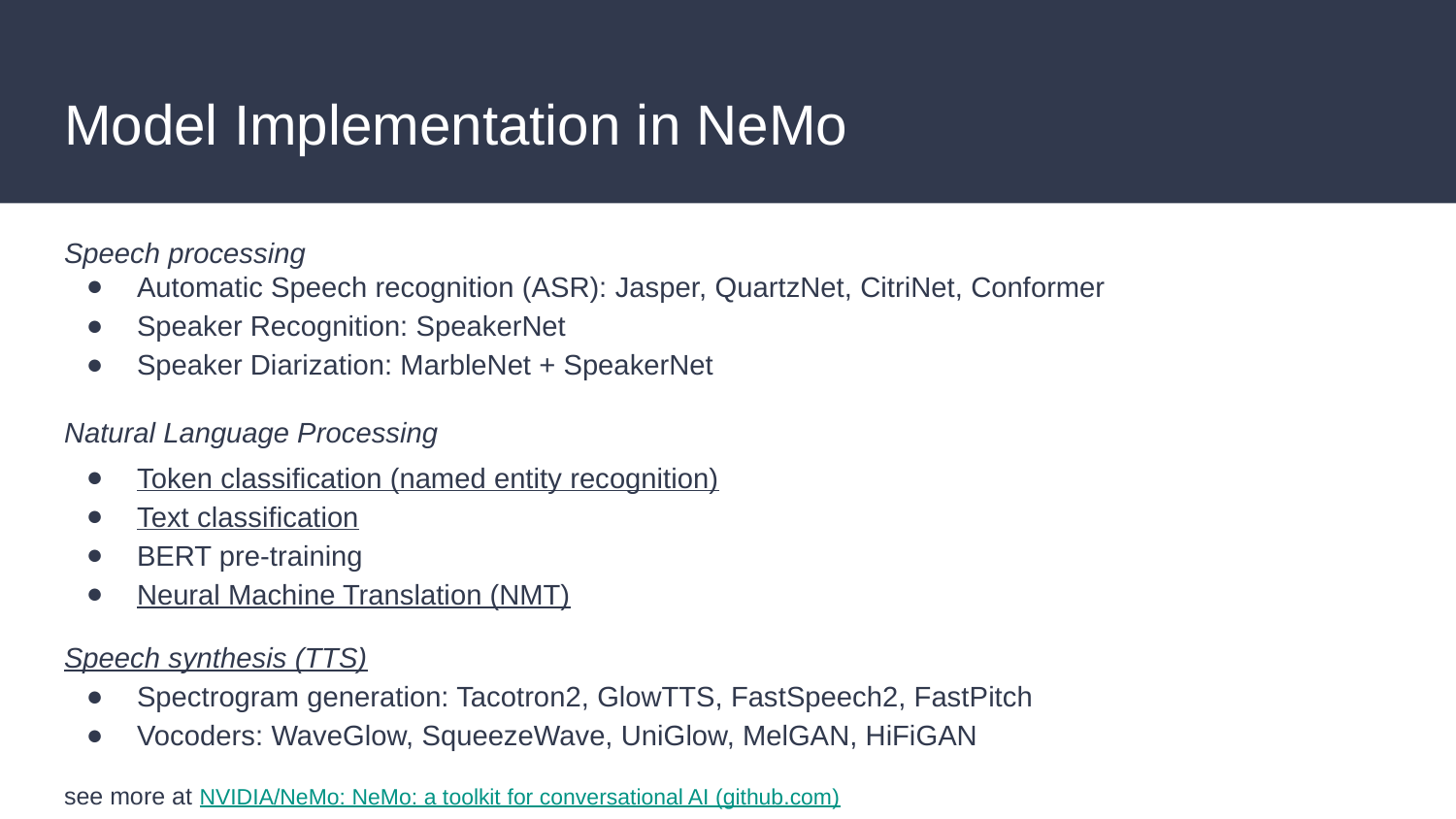

# Model Implementation in NeMo
Speech processing
Automatic Speech recognition (ASR): Jasper, QuartzNet, CitriNet, Conformer
Speaker Recognition: SpeakerNet
Speaker Diarization: MarbleNet + SpeakerNet

Natural Language Processing
Token classification (named entity recognition)
Text classification
BERT pre-training
Neural Machine Translation (NMT)
Speech synthesis (TTS)
Spectrogram generation: Tacotron2, GlowTTS, FastSpeech2, FastPitch
Vocoders: WaveGlow, SqueezeWave, UniGlow, MelGAN, HiFiGAN
see more at NVIDIA/NeMo: NeMo: a toolkit for conversational AI (github.com)